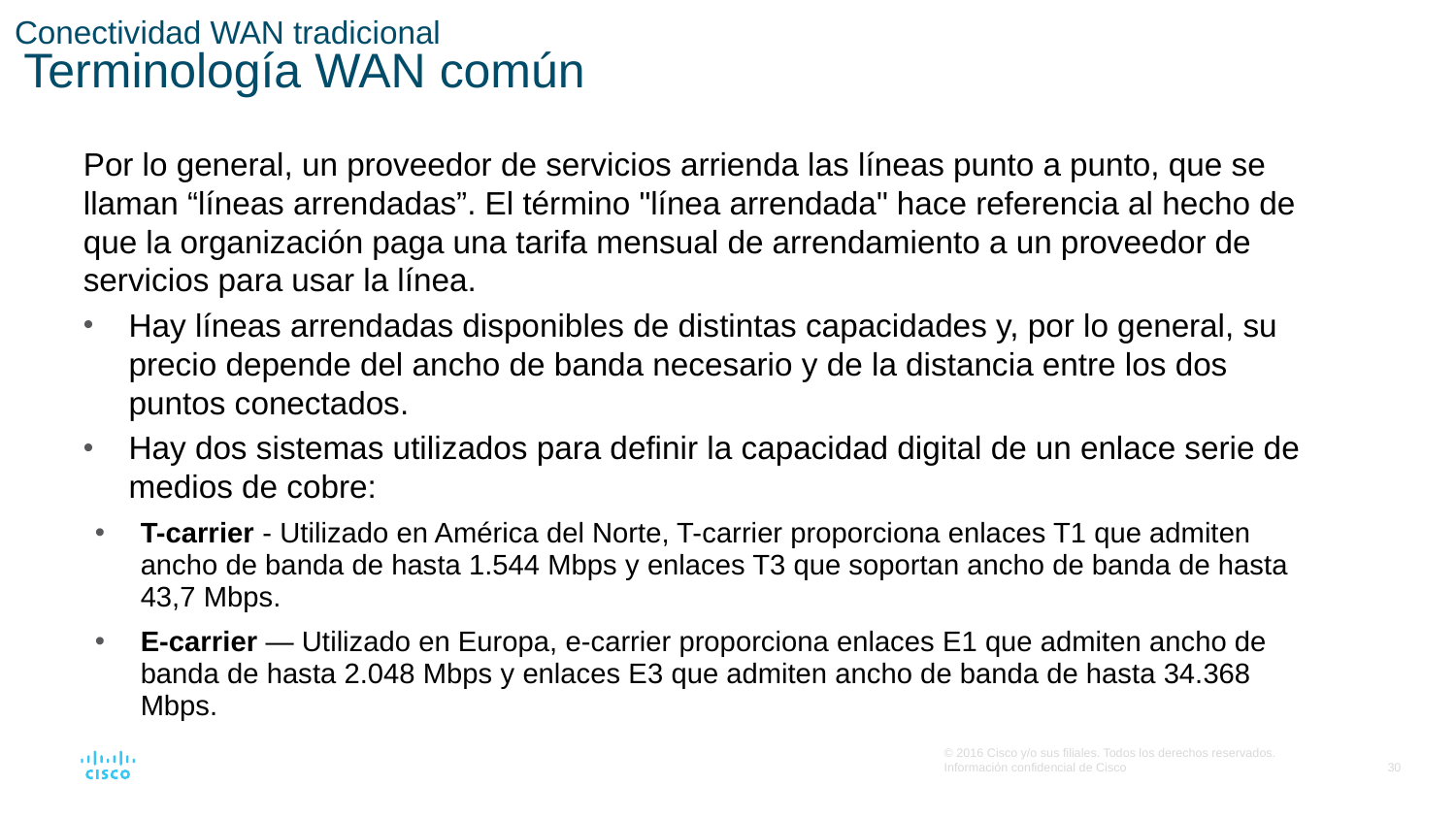

# Conectividad WAN tradicional Terminología WAN común
Por lo general, un proveedor de servicios arrienda las líneas punto a punto, que se llaman “líneas arrendadas”. El término "línea arrendada" hace referencia al hecho de que la organización paga una tarifa mensual de arrendamiento a un proveedor de servicios para usar la línea.
Hay líneas arrendadas disponibles de distintas capacidades y, por lo general, su precio depende del ancho de banda necesario y de la distancia entre los dos puntos conectados.
Hay dos sistemas utilizados para definir la capacidad digital de un enlace serie de medios de cobre:
T-carrier - Utilizado en América del Norte, T-carrier proporciona enlaces T1 que admiten ancho de banda de hasta 1.544 Mbps y enlaces T3 que soportan ancho de banda de hasta 43,7 Mbps.
E-carrier — Utilizado en Europa, e-carrier proporciona enlaces E1 que admiten ancho de banda de hasta 2.048 Mbps y enlaces E3 que admiten ancho de banda de hasta 34.368 Mbps.